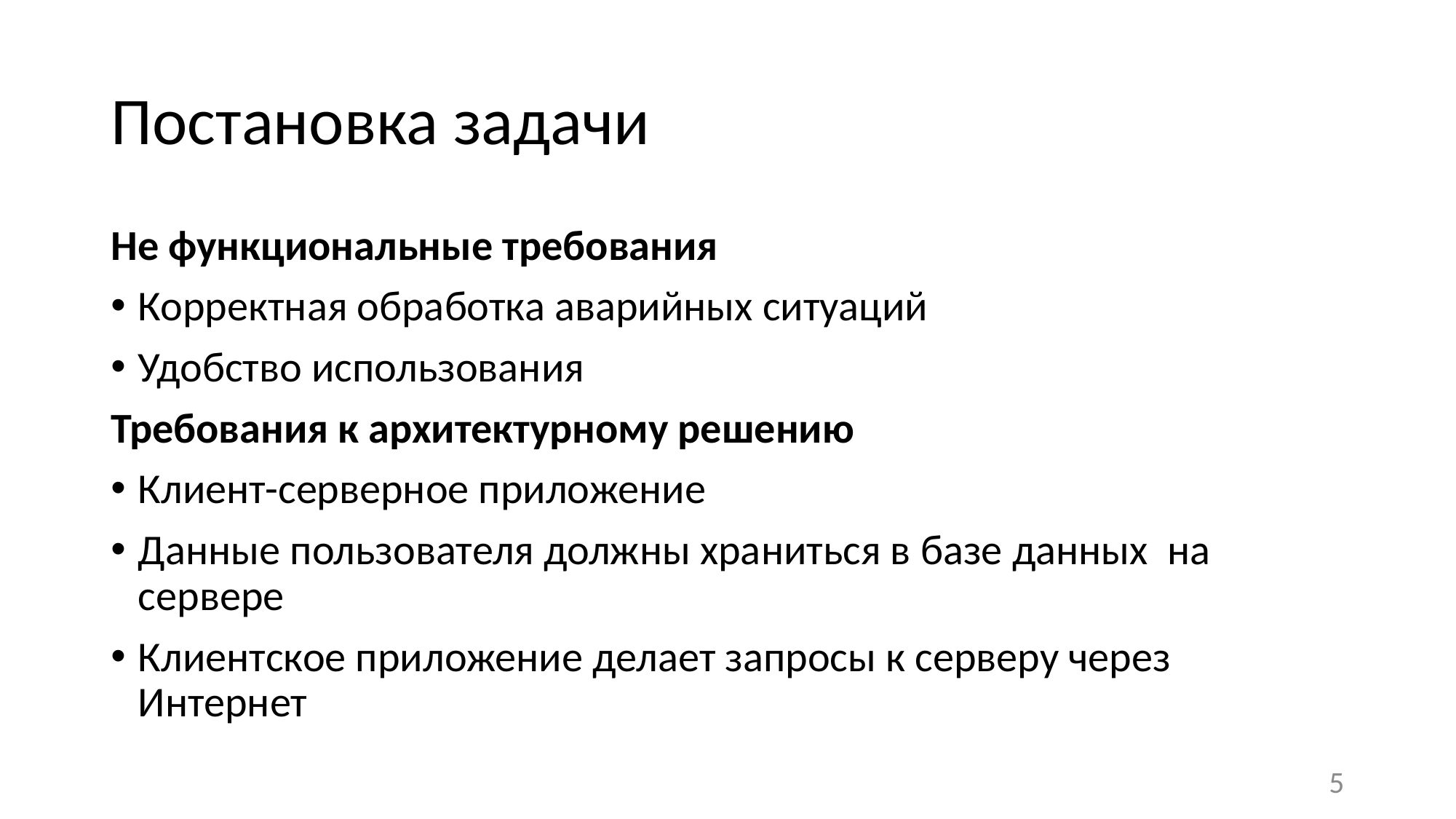

# Постановка задачи
Не функциональные требования
Корректная обработка аварийных ситуаций
Удобство использования
Требования к архитектурному решению
Клиент-серверное приложение
Данные пользователя должны храниться в базе данных  на сервере
Клиентское приложение делает запросы к серверу через Интернет

5